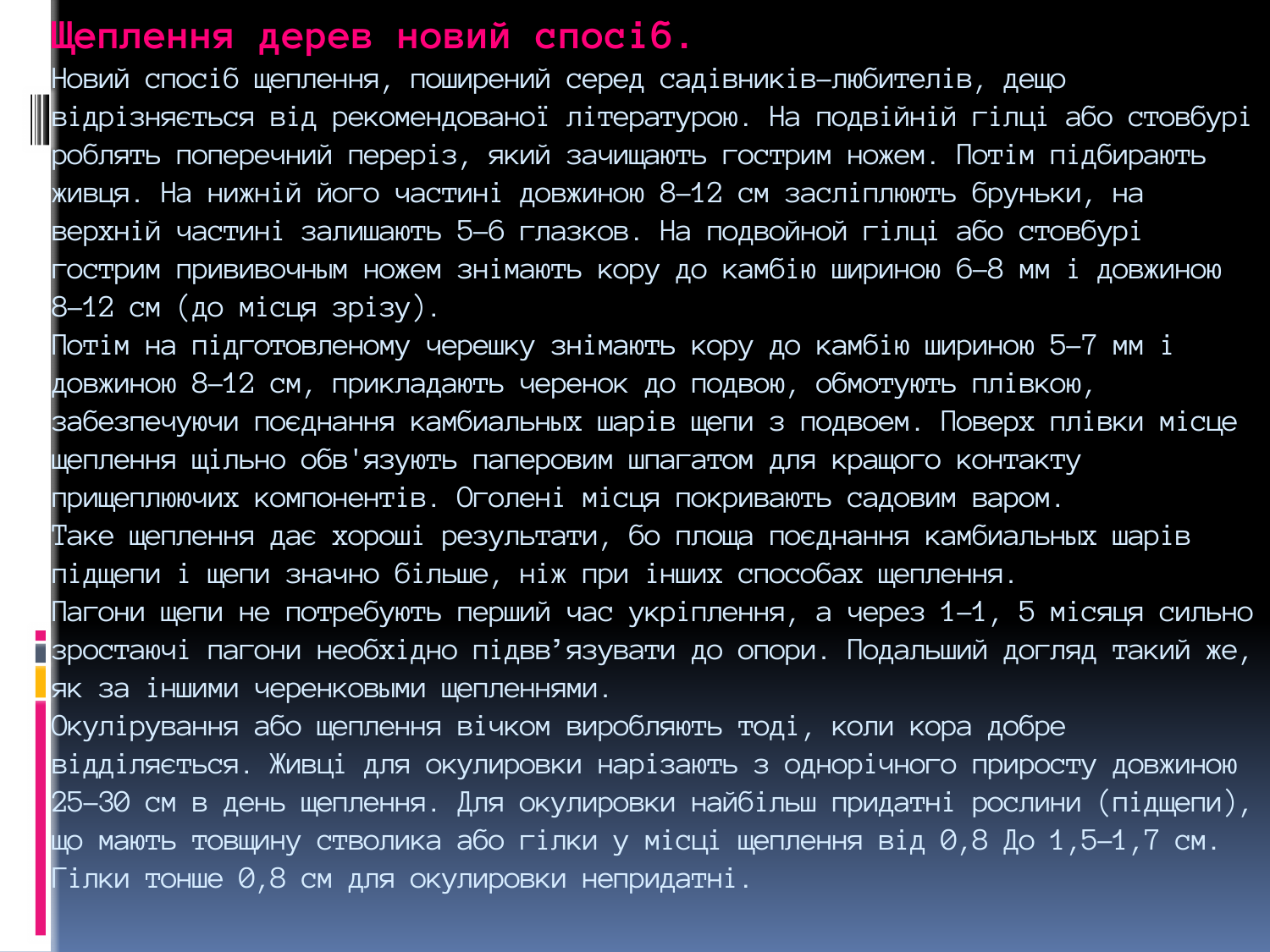

# Щеплення дерев новий спосіб. Новий спосіб щеплення, поширений серед садівників-любителів, дещо відрізняється від рекомендованої літературою. На подвійній гілці або стовбурі роблять поперечний переріз, який зачищають гострим ножем. Потім підбирають живця. На нижній його частині довжиною 8-12 см засліплюють бруньки, на верхній частині залишають 5-6 глазков. На подвойной гілці або стовбурі гострим прививочным ножем знімають кору до камбію шириною 6-8 мм і довжиною 8-12 см (до місця зрізу). Потім на підготовленому черешку знімають кору до камбію шириною 5-7 мм і довжиною 8-12 см, прикладають черенок до подвою, обмотують плівкою, забезпечуючи поєднання камбиальных шарів щепи з подвоем. Поверх плівки місце щеплення щільно обв'язують паперовим шпагатом для кращого контакту прищеплюючих компонентів. Оголені місця покривають садовим варом. Таке щеплення дає хороші результати, бо площа поєднання камбиальных шарів підщепи і щепи значно більше, ніж при інших способах щеплення. Пагони щепи не потребують перший час укріплення, а через 1-1, 5 місяця сильно зростаючі пагони необхідно підвв’язувати до опори. Подальший догляд такий же, як за іншими черенковыми щепленнями. Окулірування або щеплення вічком виробляють тоді, коли кора добре відділяється. Живці для окулировки нарізають з однорічного приросту довжиною 25-30 см в день щеплення. Для окулировки найбільш придатні рослини (підщепи), що мають товщину стволика або гілки у місці щеплення від 0,8 До 1,5-1,7 см. Гілки тонше 0,8 см для окулировки непридатні.